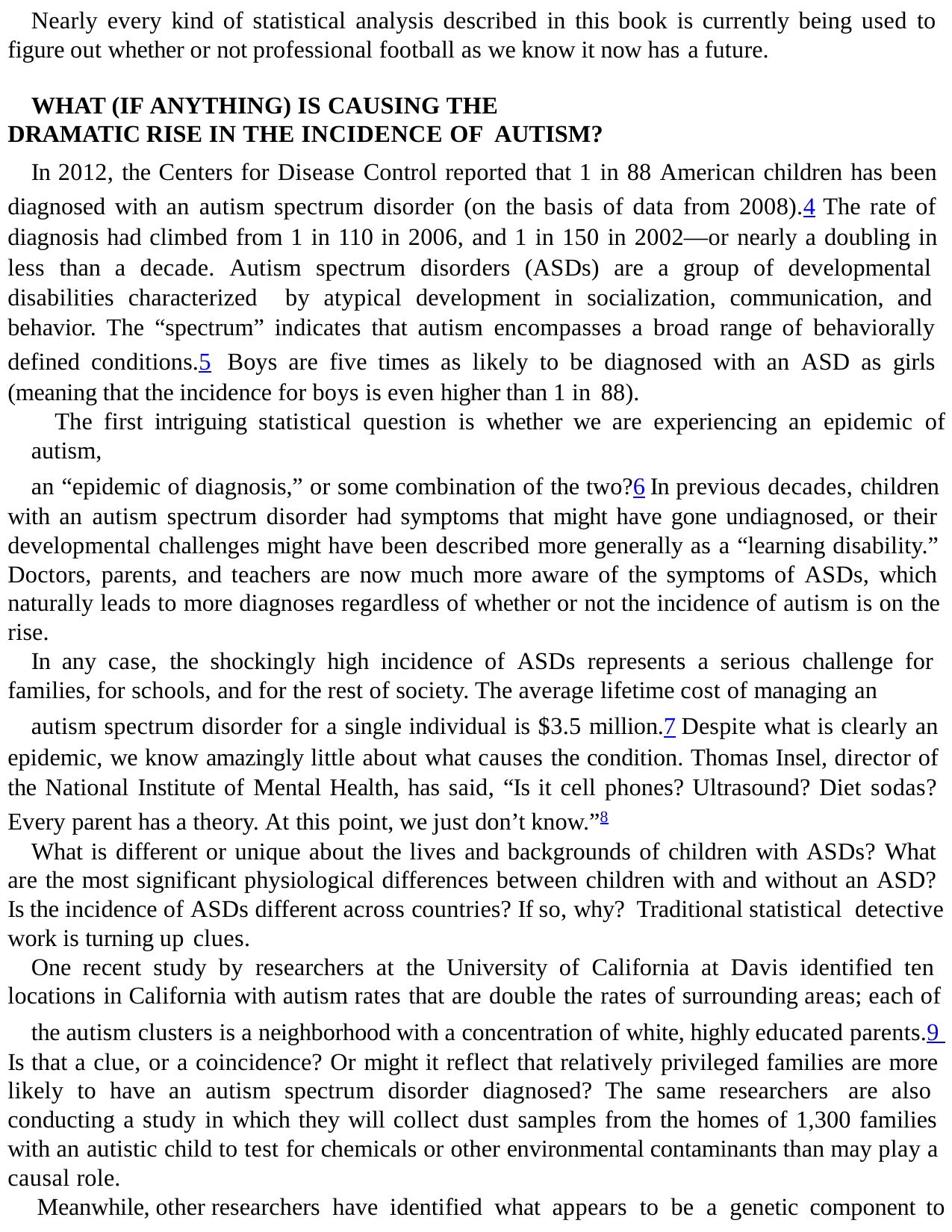

Nearly every kind of statistical analysis described in this book is currently being used to  figure out whether or not professional football as we know it now has a future.

WHAT (IF ANYTHING) IS CAUSING THE  DRAMATIC RISE IN THE INCIDENCE OF AUTISM?
In 2012, the Centers for Disease Control reported that 1 in 88 American children has been  diagnosed with an autism spectrum disorder (on the basis of data from 2008).4 The rate of  diagnosis had climbed from 1 in 110 in 2006, and 1 in 150 in 2002—or nearly a doubling in  less than a decade. Autism spectrum disorders (ASDs) are a group of developmental  disabilities characterized  by atypical development in socialization, communication, and  behavior. The “spectrum” indicates that autism encompasses a broad range of behaviorally  defined conditions.5 Boys are five times as likely to be diagnosed with an ASD as girls  (meaning that the incidence for boys is even higher than 1 in 88).
The first intriguing statistical question is whether we are experiencing an epidemic of autism,
an “epidemic of diagnosis,” or some combination of the two?6 In previous decades, children  with an autism spectrum disorder had symptoms that might have gone undiagnosed, or their  developmental challenges might have been described more generally as a “learning disability.”  Doctors, parents, and teachers are now much more aware of the symptoms of ASDs, which  naturally leads to more diagnoses regardless of whether or not the incidence of autism is on the  rise.
In any case, the shockingly high incidence of ASDs represents a serious challenge for  families, for schools, and for the rest of society. The average lifetime cost of managing an
autism spectrum disorder for a single individual is $3.5 million.7 Despite what is clearly an  epidemic, we know amazingly little about what causes the condition. Thomas Insel, director of  the National Institute of Mental Health, has said, “Is it cell phones? Ultrasound? Diet sodas?  Every parent has a theory. At this point, we just don’t know.”8
What is different or unique about the lives and backgrounds of children with ASDs? What  are the most significant physiological differences between children with and without an ASD?  Is the incidence of ASDs different across countries? If so, why?  Traditional statistical  detective work is turning up clues.
One recent study by researchers at the University of California at Davis identified ten  locations in California with autism rates that are double the rates of surrounding areas; each of
the autism clusters is a neighborhood with a concentration of white, highly educated parents.9  Is that a clue, or a coincidence? Or might it reflect that relatively privileged families are more  likely to have an autism spectrum disorder diagnosed? The same researchers are also  conducting a study in which they will collect dust samples from the homes of 1,300 families  with an autistic child to test for chemicals or other environmental contaminants than may play a  causal role.
Meanwhile, other researchers  have  identified  what  appears  to  be  a  genetic  component to
autism  by  studying  ASDs  among  identical  and  fraternal  twins.10   The  likelihood  that  two